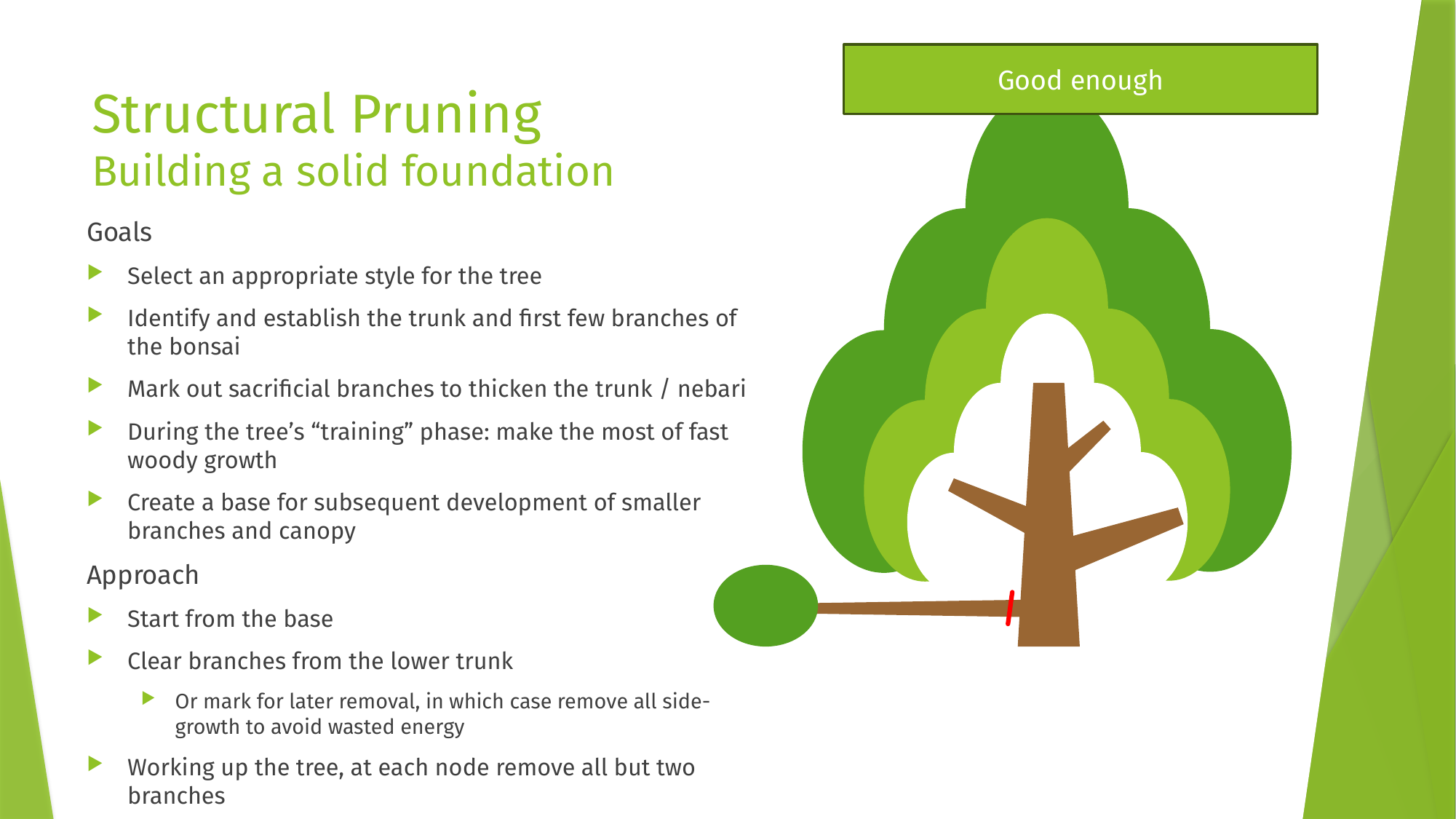

Good enough
# Structural Pruning Building a solid foundation

Goals
Select an appropriate style for the tree
Identify and establish the trunk and first few branches of the bonsai
Mark out sacrificial branches to thicken the trunk / nebari
During the tree’s “training” phase: make the most of fast woody growth
Create a base for subsequent development of smaller branches and canopy
Approach
Start from the base
Clear branches from the lower trunk
Or mark for later removal, in which case remove all side-growth to avoid wasted energy
Working up the tree, at each node remove all but two branches